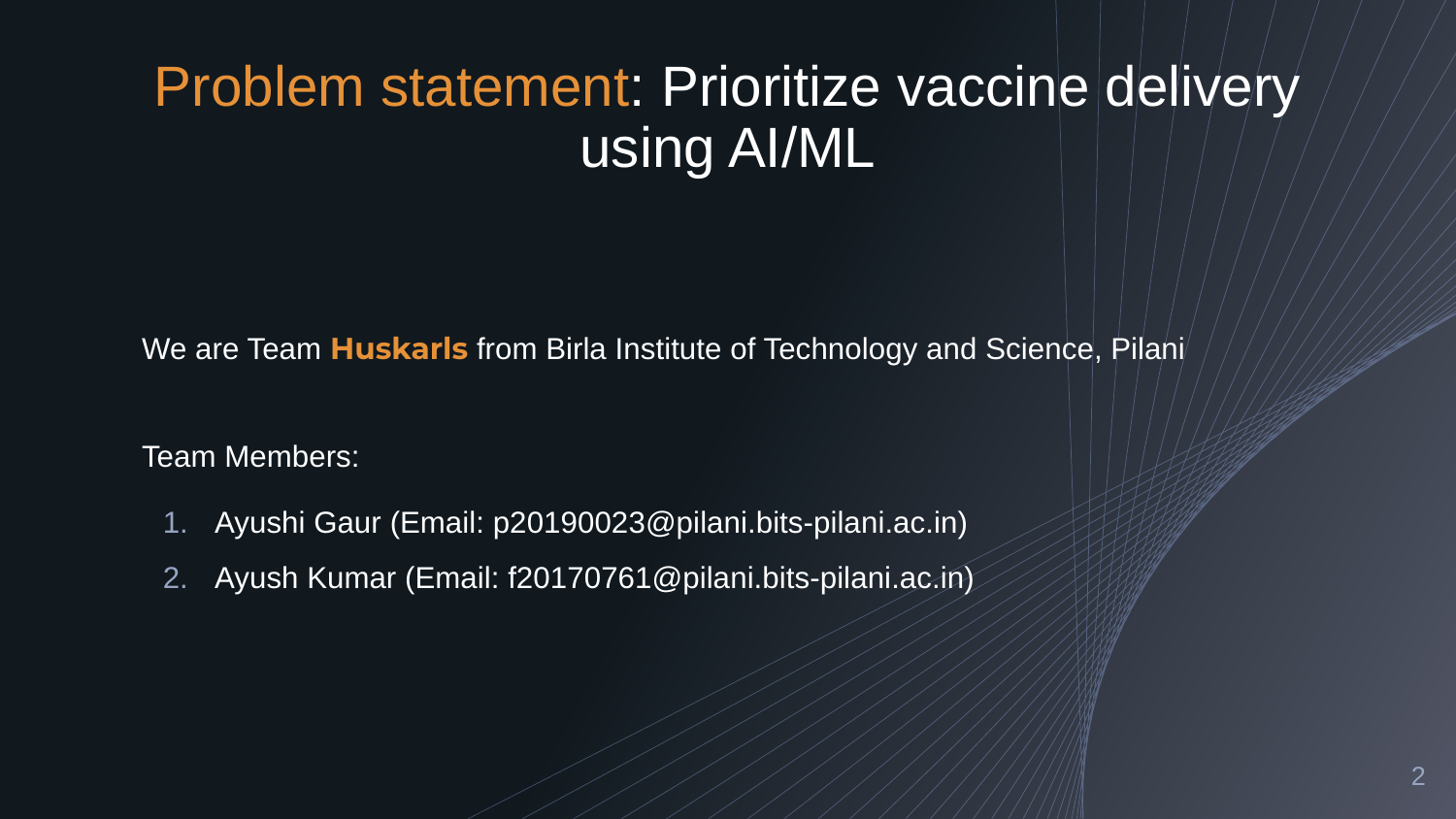

# Problem statement: Prioritize vaccine delivery using AI/ML
We are Team Huskarls from Birla Institute of Technology and Science, Pilani

Team Members:
Ayushi Gaur (Email: p20190023@pilani.bits-pilani.ac.in)
Ayush Kumar (Email: f20170761@pilani.bits-pilani.ac.in)

2